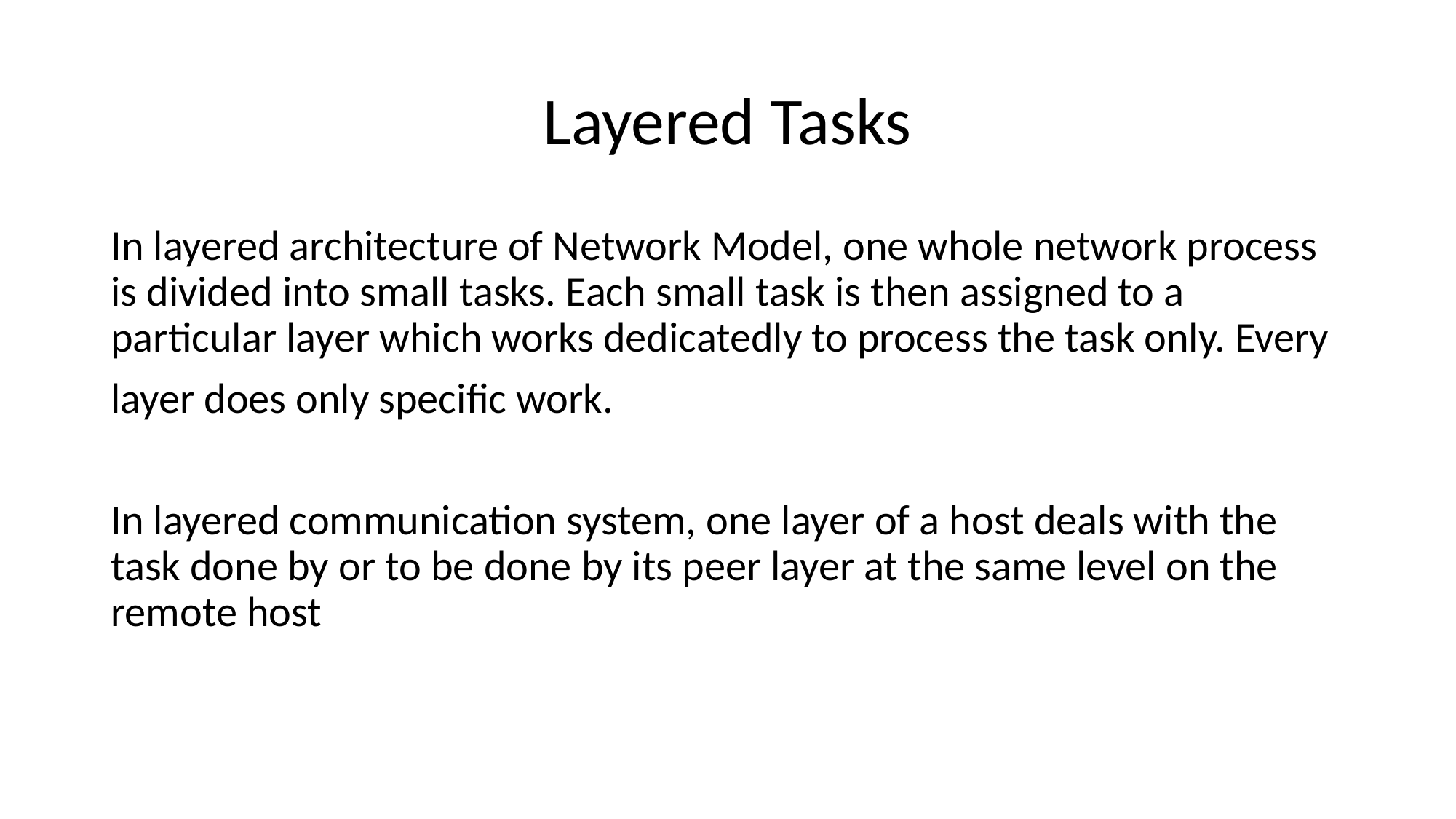

# Layered Tasks
In layered architecture of Network Model, one whole network process is divided into small tasks. Each small task is then assigned to a particular layer which works dedicatedly to process the task only. Every
layer does only specific work.

In layered communication system, one layer of a host deals with the task done by or to be done by its peer layer at the same level on the remote host